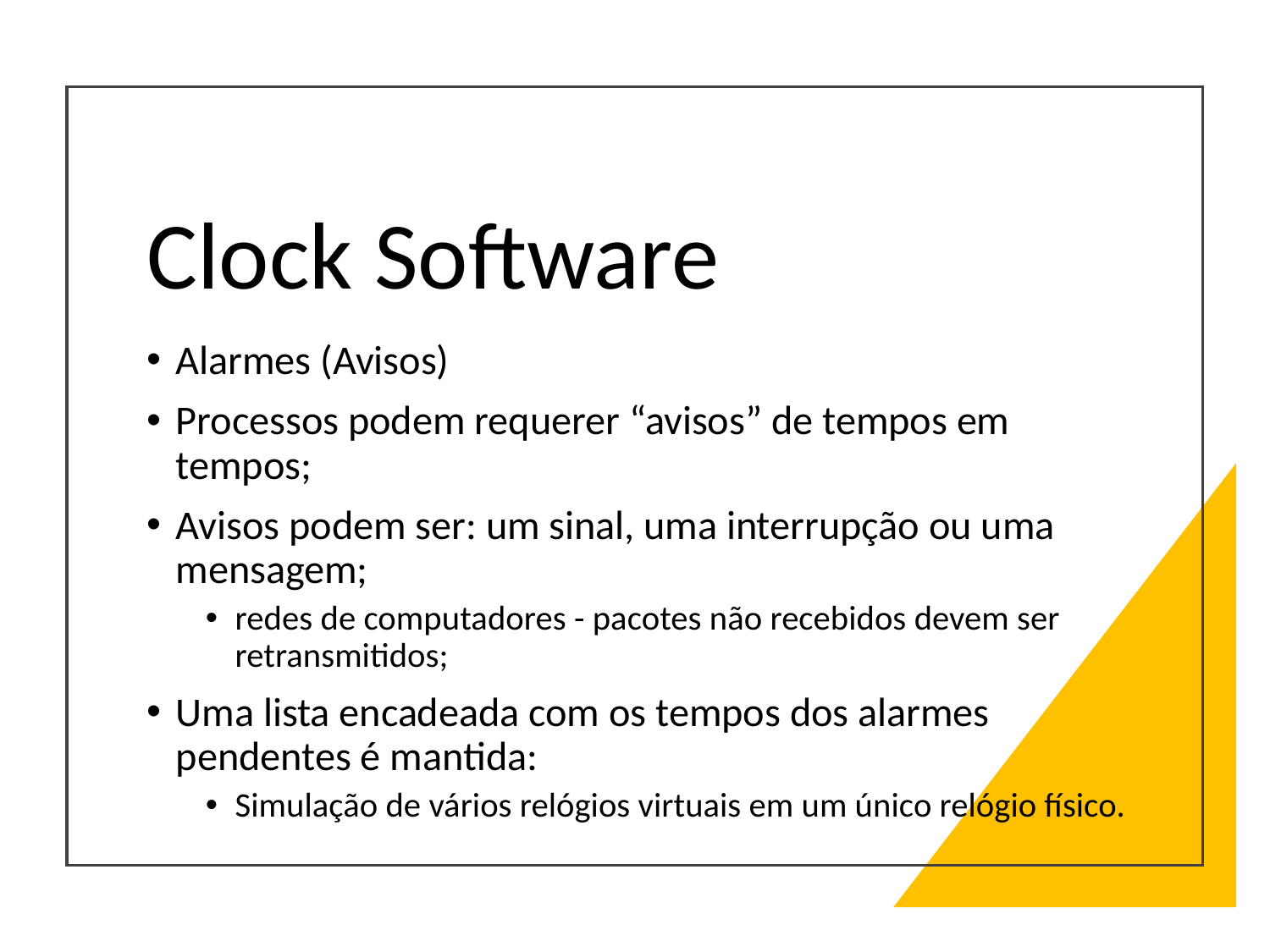

# Clock Software
Alarmes (Avisos)
Processos podem requerer “avisos” de tempos em tempos;
Avisos podem ser: um sinal, uma interrupção ou uma mensagem;
redes de computadores - pacotes não recebidos devem ser retransmitidos;
Uma lista encadeada com os tempos dos alarmes pendentes é mantida:
Simulação de vários relógios virtuais em um único relógio físico.